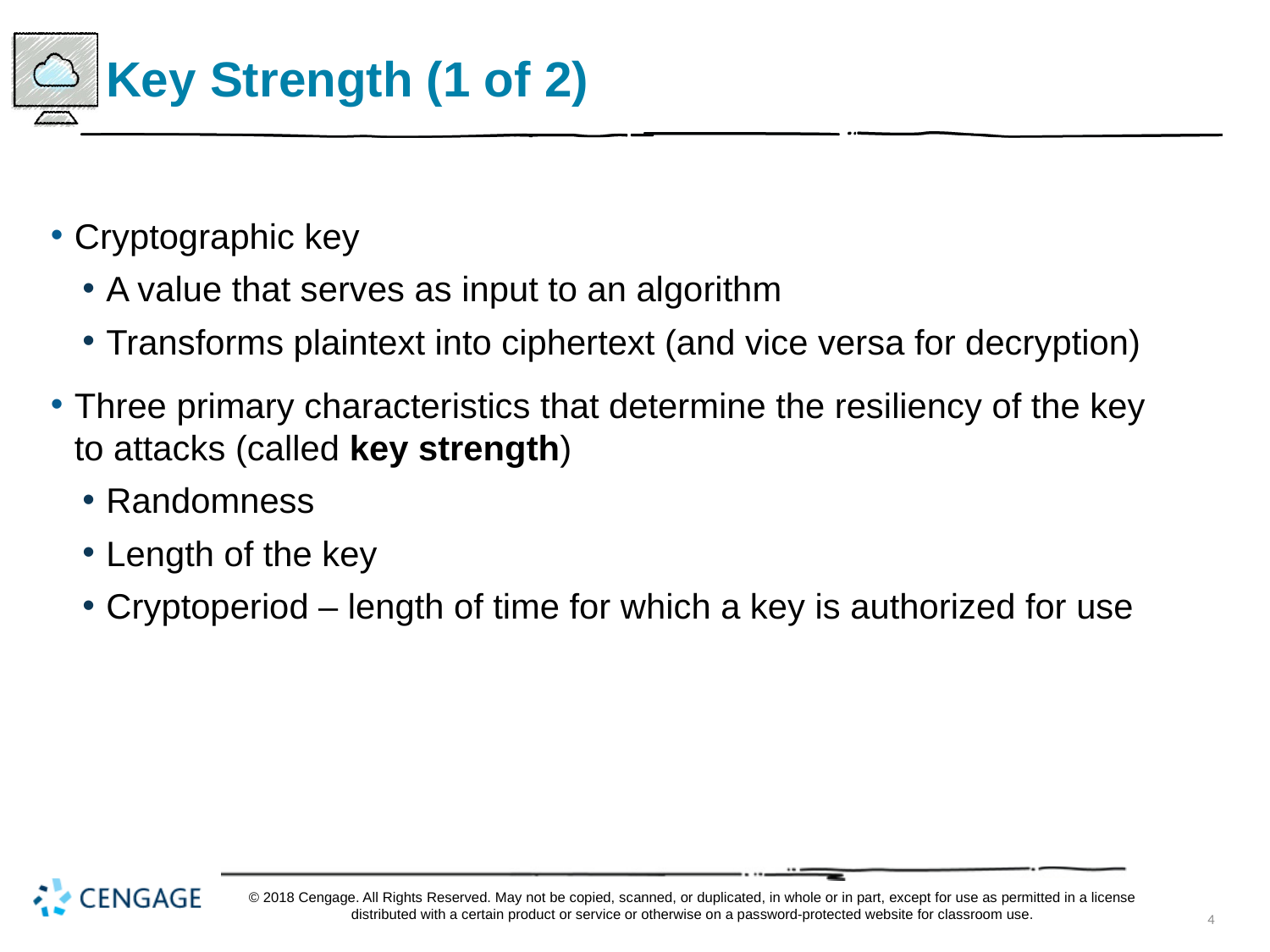

# Key Strength (1 of 2)
Cryptographic key
A value that serves as input to an algorithm
Transforms plaintext into ciphertext (and vice versa for decryption)
Three primary characteristics that determine the resiliency of the key to attacks (called key strength)
Randomness
Length of the key
Cryptoperiod – length of time for which a key is authorized for use
© 2018 Cengage. All Rights Reserved. May not be copied, scanned, or duplicated, in whole or in part, except for use as permitted in a license distributed with a certain product or service or otherwise on a password-protected website for classroom use.